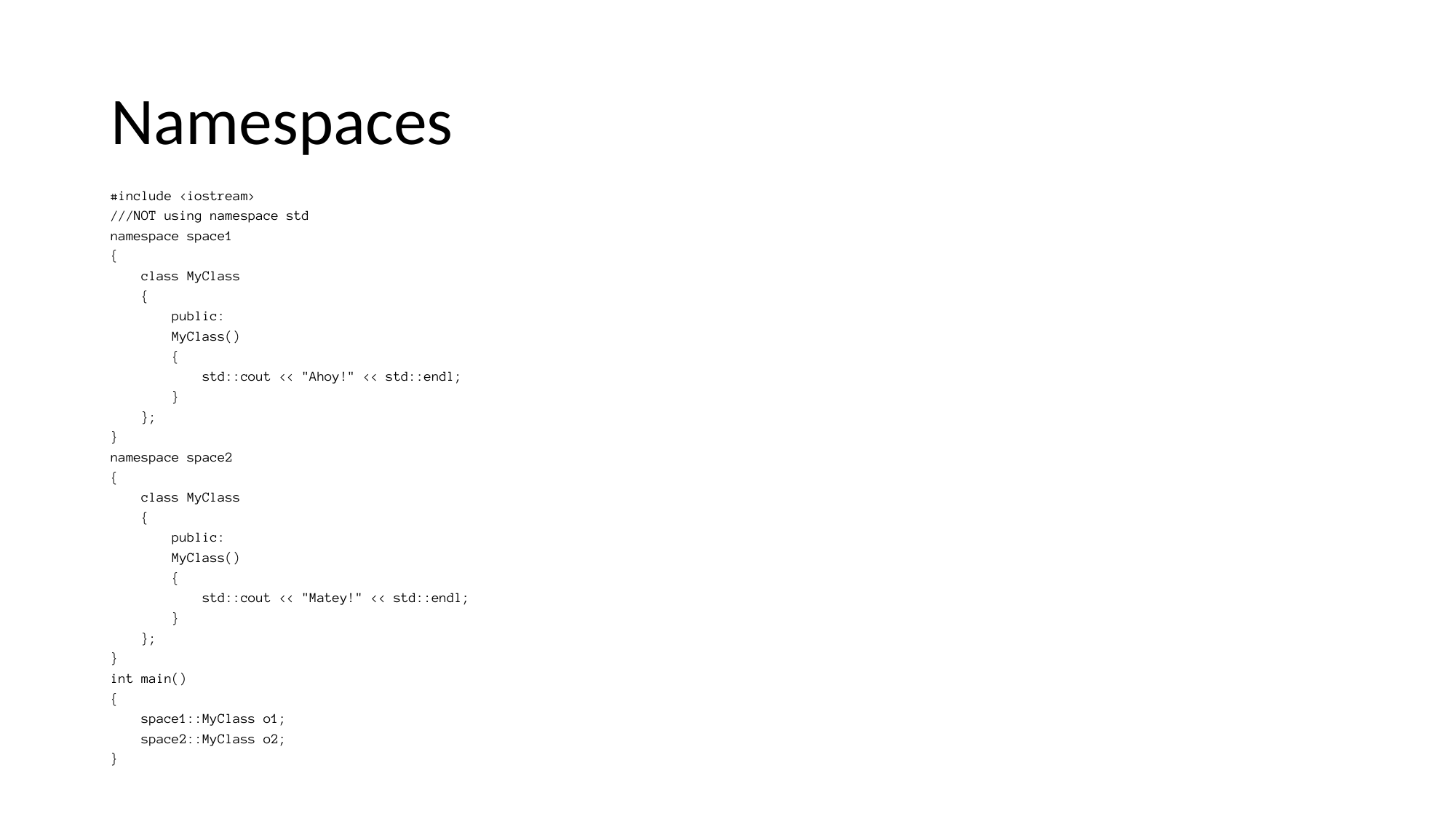

# Namespaces
#include <iostream>
///NOT using namespace std
namespace space1
{
    class MyClass
    {
        public:
        MyClass()
        {
            std::cout << "Ahoy!" << std::endl;
        }
    };
}
namespace space2
{
    class MyClass
    {
        public:
        MyClass()
        {
            std::cout << "Matey!" << std::endl;
        }
    };
}
int main()
{
    space1::MyClass o1;
    space2::MyClass o2;
}